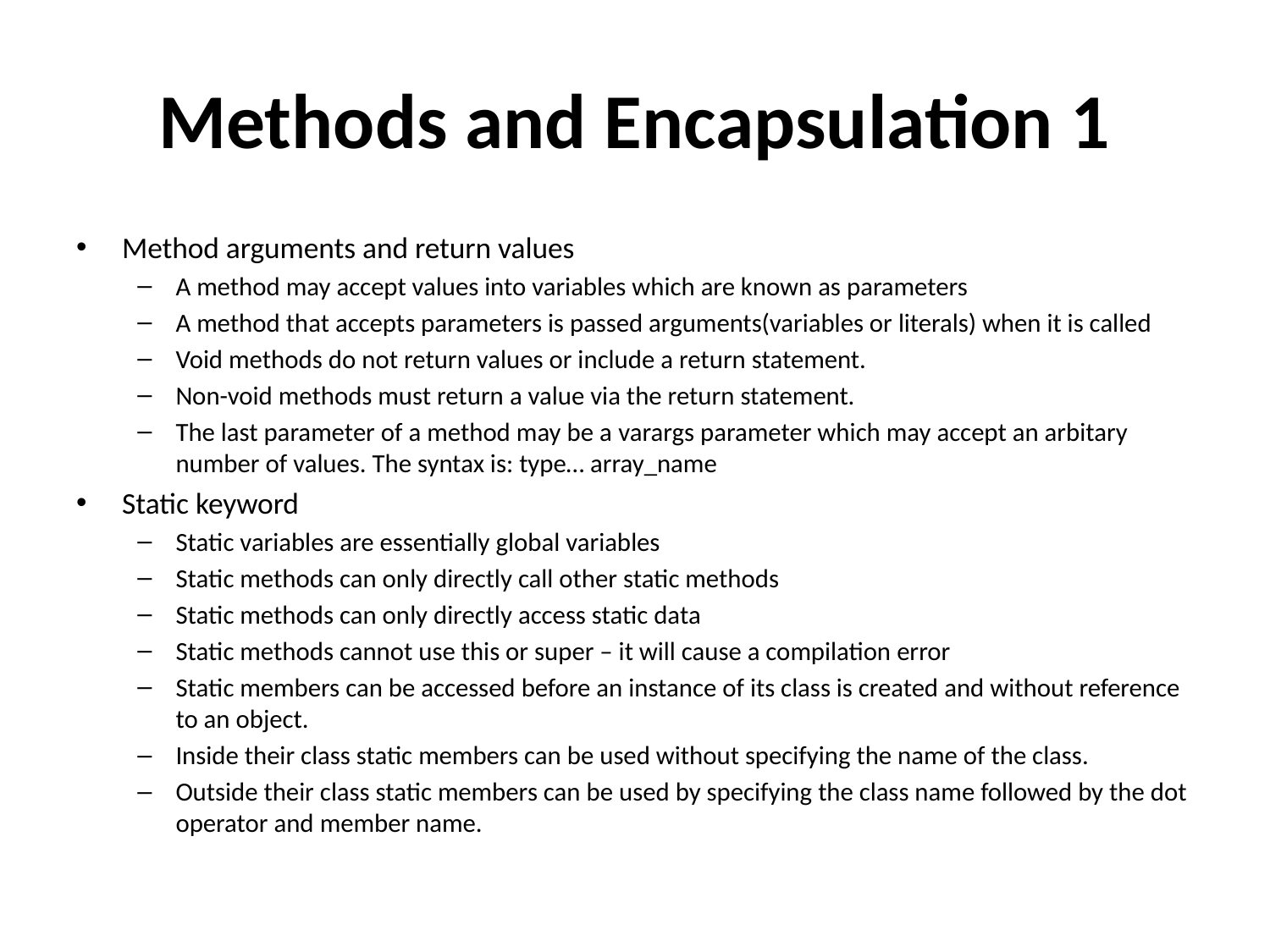

# Methods and Encapsulation 1
Method arguments and return values
A method may accept values into variables which are known as parameters
A method that accepts parameters is passed arguments(variables or literals) when it is called
Void methods do not return values or include a return statement.
Non-void methods must return a value via the return statement.
The last parameter of a method may be a varargs parameter which may accept an arbitary number of values. The syntax is: type… array_name
Static keyword
Static variables are essentially global variables
Static methods can only directly call other static methods
Static methods can only directly access static data
Static methods cannot use this or super – it will cause a compilation error
Static members can be accessed before an instance of its class is created and without reference to an object.
Inside their class static members can be used without specifying the name of the class.
Outside their class static members can be used by specifying the class name followed by the dot operator and member name.